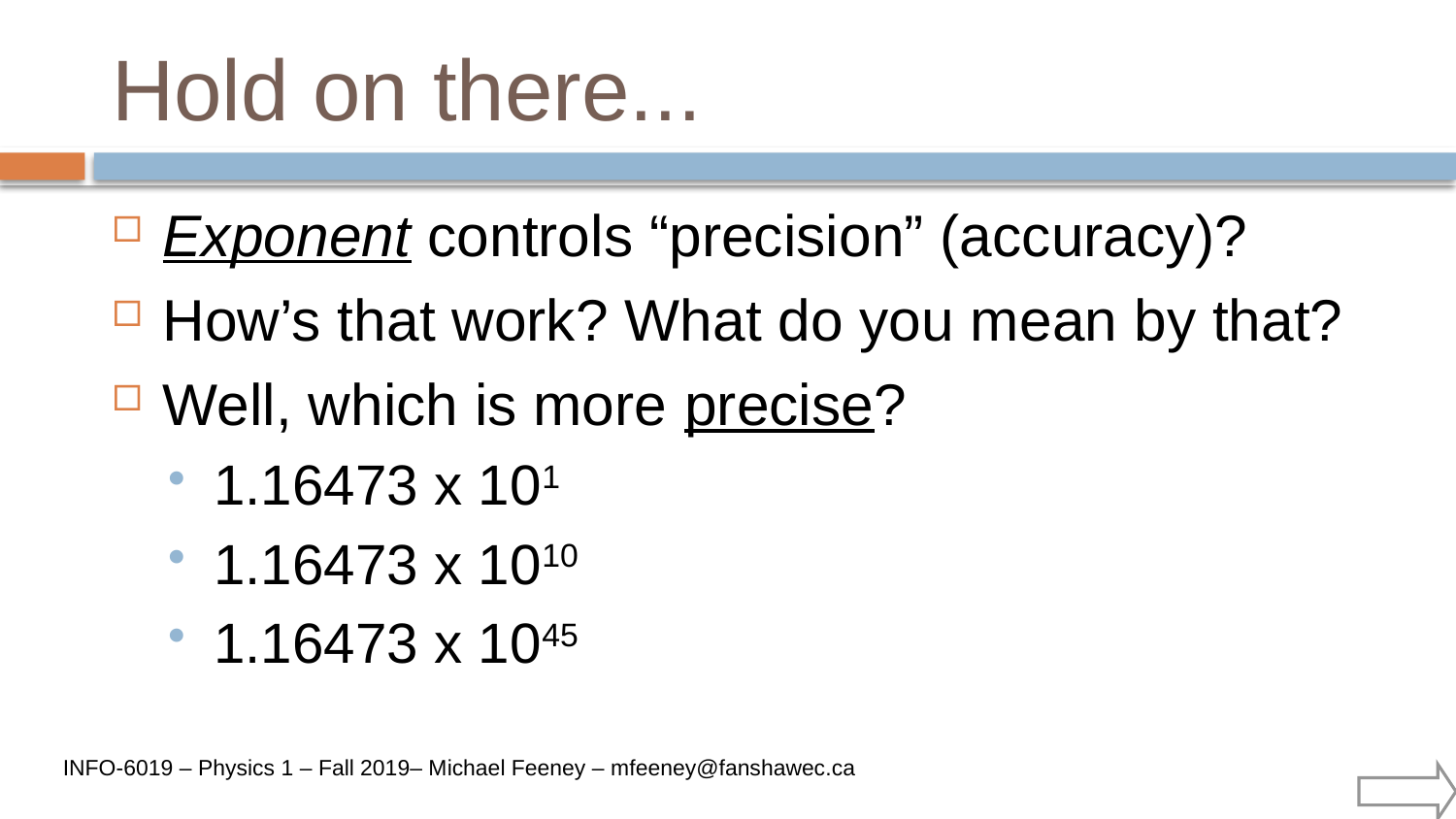

# Hold on there...
Exponent controls “precision” (accuracy)?
How’s that work? What do you mean by that?
Well, which is more precise?
1.16473 x 101
1.16473 x 1010
1.16473 x 1045